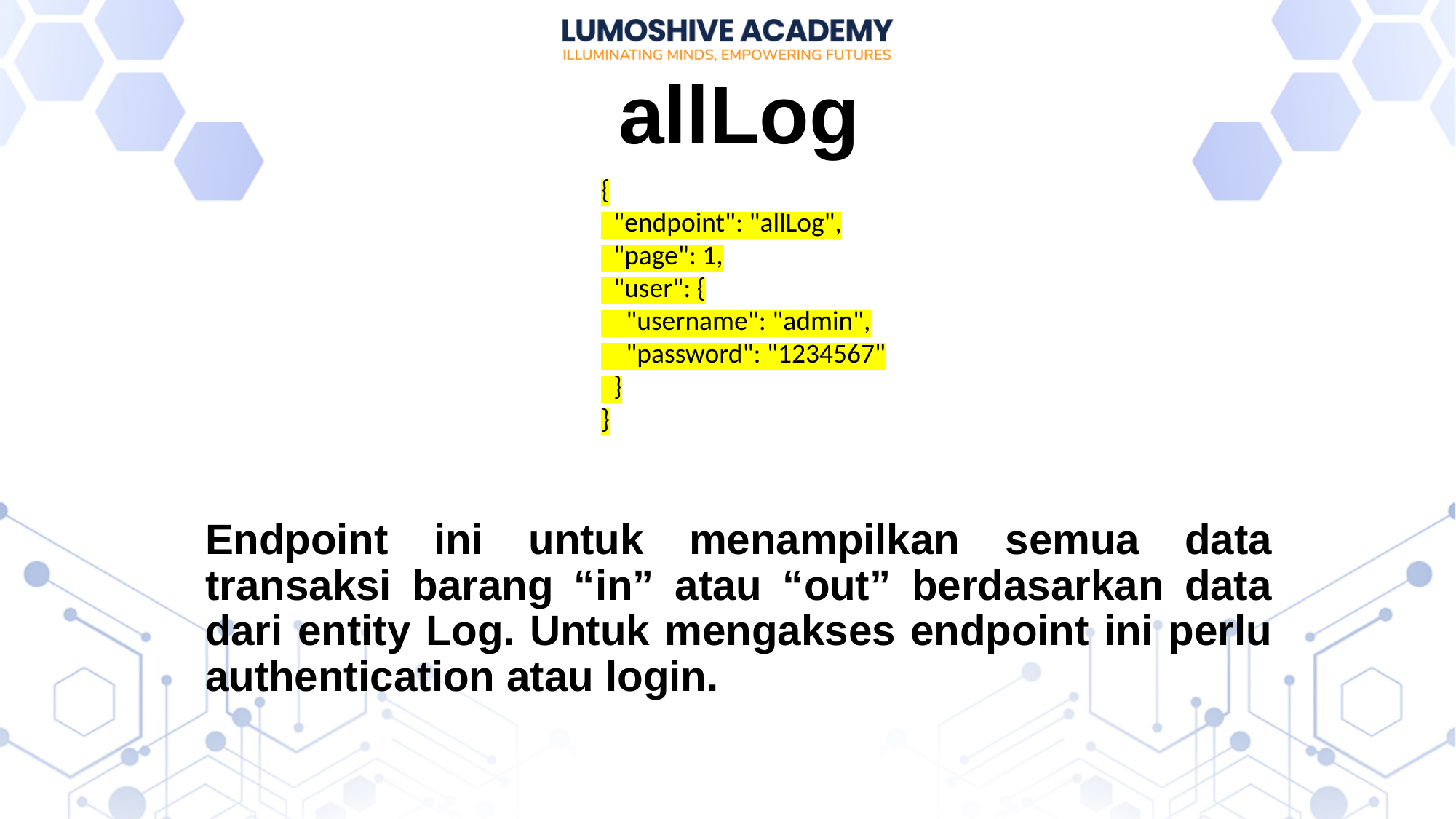

# allLog
{
  "endpoint": "allLog",
  "page": 1,
  "user": {
    "username": "admin",
    "password": "1234567"
  }
}
Endpoint ini untuk menampilkan semua data transaksi barang “in” atau “out” berdasarkan data dari entity Log. Untuk mengakses endpoint ini perlu authentication atau login.